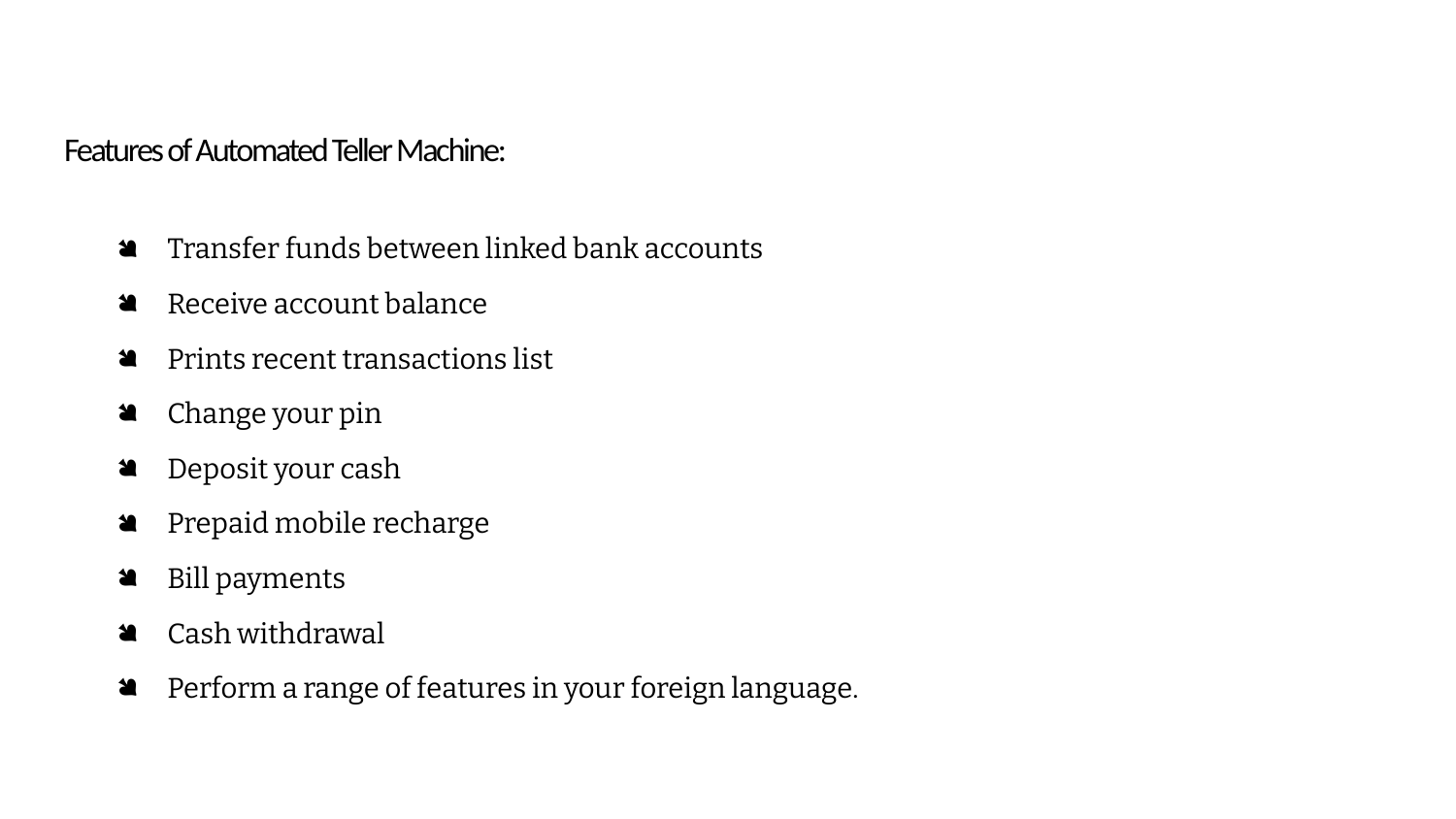

# Features of Automated Teller Machine:
Transfer funds between linked bank accounts
Receive account balance
Prints recent transactions list
Change your pin
Deposit your cash
Prepaid mobile recharge
Bill payments
Cash withdrawal
Perform a range of features in your foreign language.